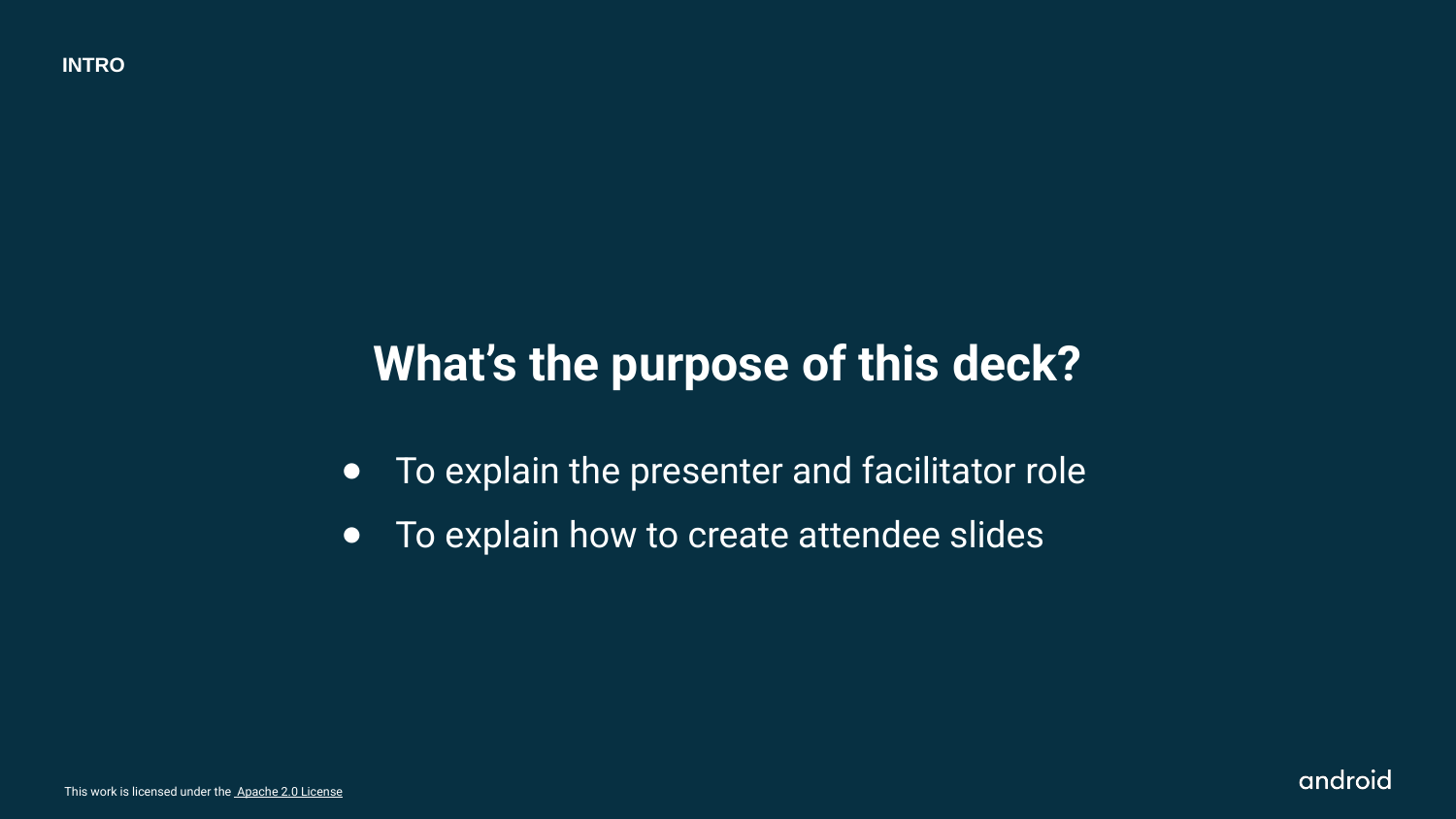

INTRO
# What’s the purpose of this deck?
To explain the presenter and facilitator role
To explain how to create attendee slides